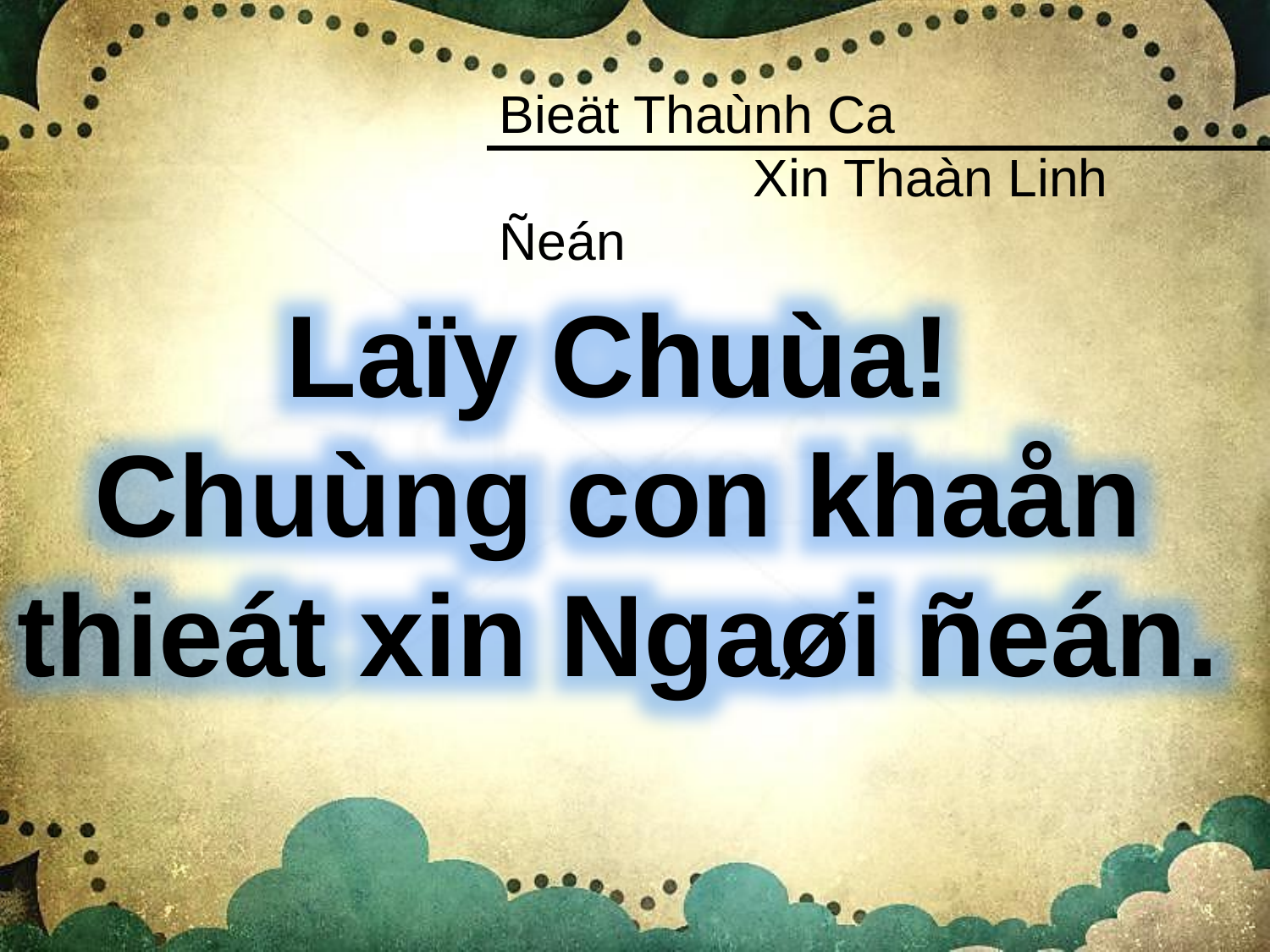

Bieät Thaùnh Ca
		Xin Thaàn Linh Ñeán
Laïy Chuùa!
Chuùng con khaån
thieát xin Ngaøi ñeán.